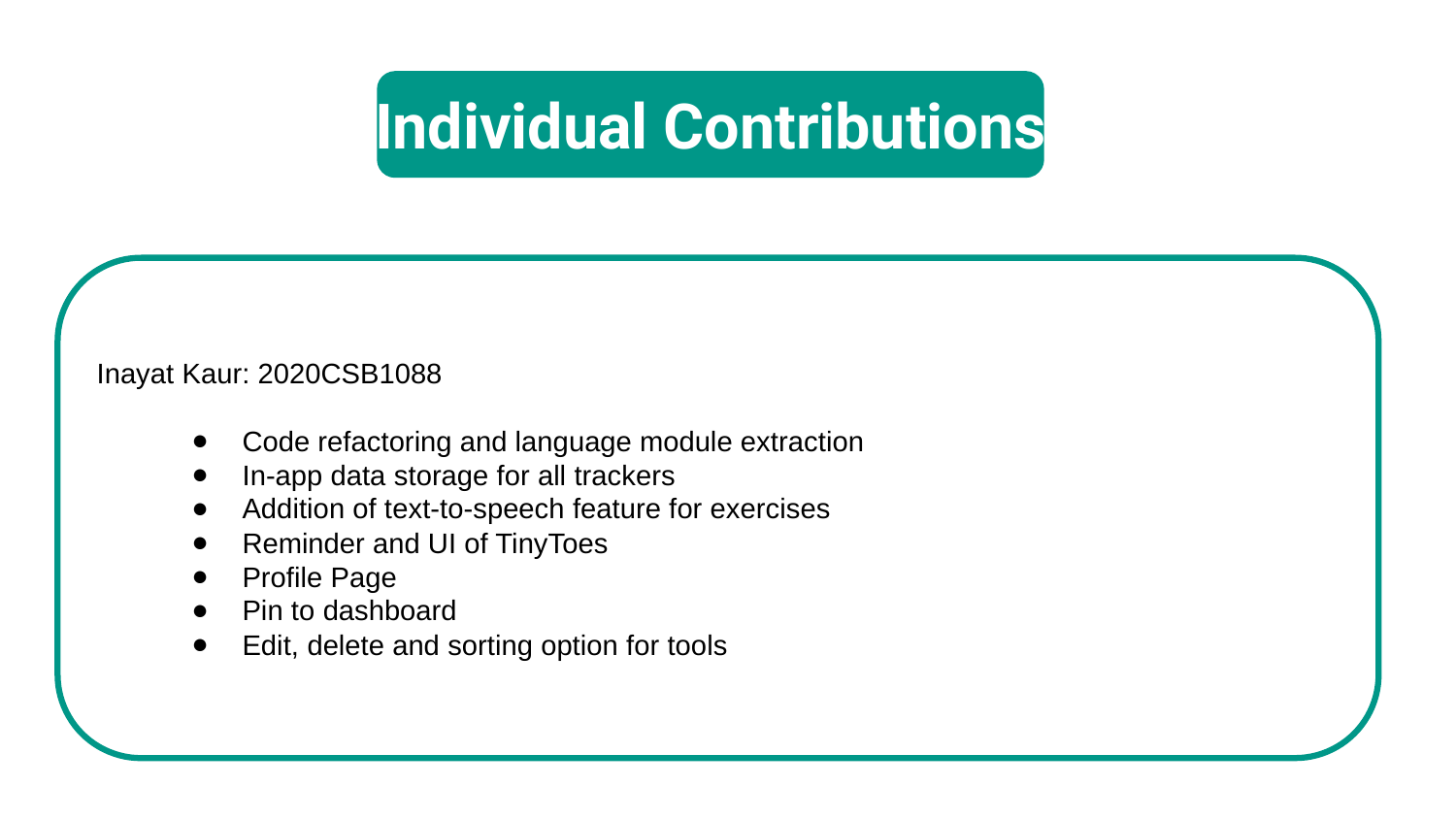

Individual Contributions

Inayat Kaur: 2020CSB1088

Code refactoring and language module extraction
In-app data storage for all trackers
Addition of text-to-speech feature for exercises
Reminder and UI of TinyToes
Profile Page
Pin to dashboard
Edit, delete and sorting option for tools